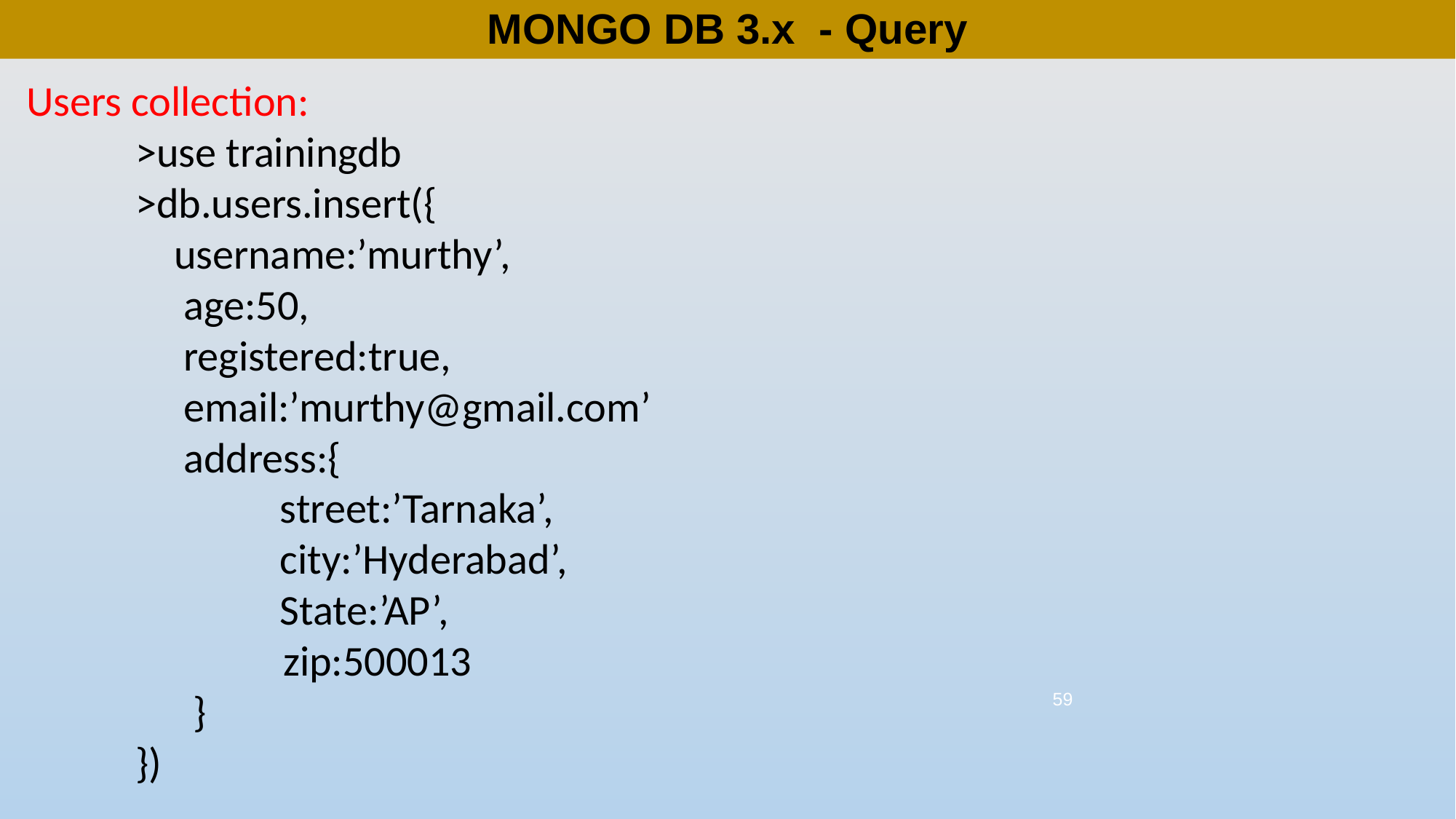

# MONGO DB 3.x  - Query
Users collection:
>use trainingdb
>db.users.insert({
    username:’murthy’,
     age:50,
     registered:true,
     email:’murthy@gmail.com’
     address:{
               street:’Tarnaka’,
               city:’Hyderabad’,
               State:’AP’,
	    zip:500013
      }
})

59